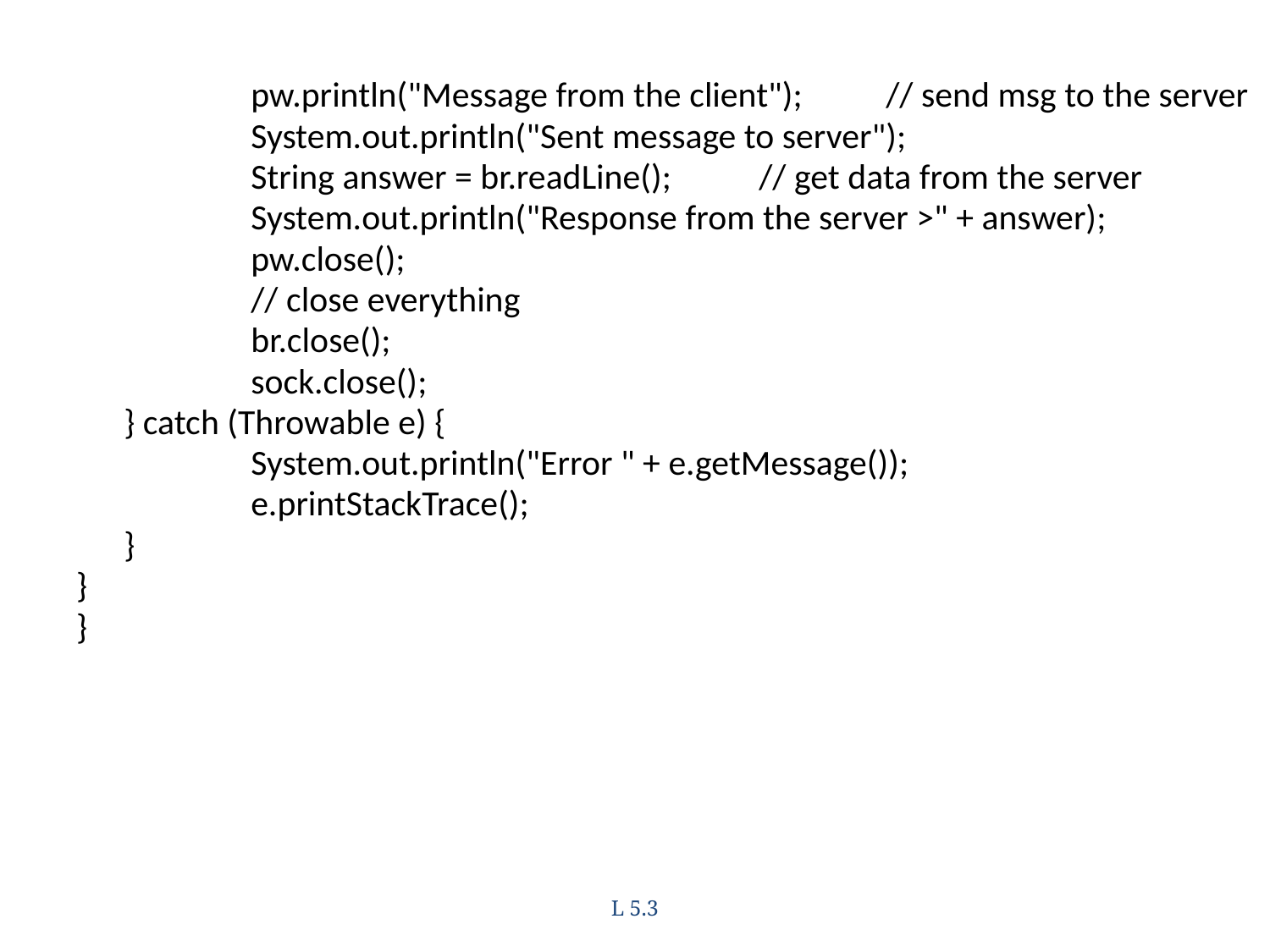

pw.println("Message from the client");	// send msg to the server
		System.out.println("Sent message to server");
		String answer = br.readLine();	// get data from the server
		System.out.println("Response from the server >" + answer);
 		pw.close();
		// close everything
		br.close();
		sock.close();
	} catch (Throwable e) {
		System.out.println("Error " + e.getMessage());
		e.printStackTrace();
	}
}
}
L 5.3